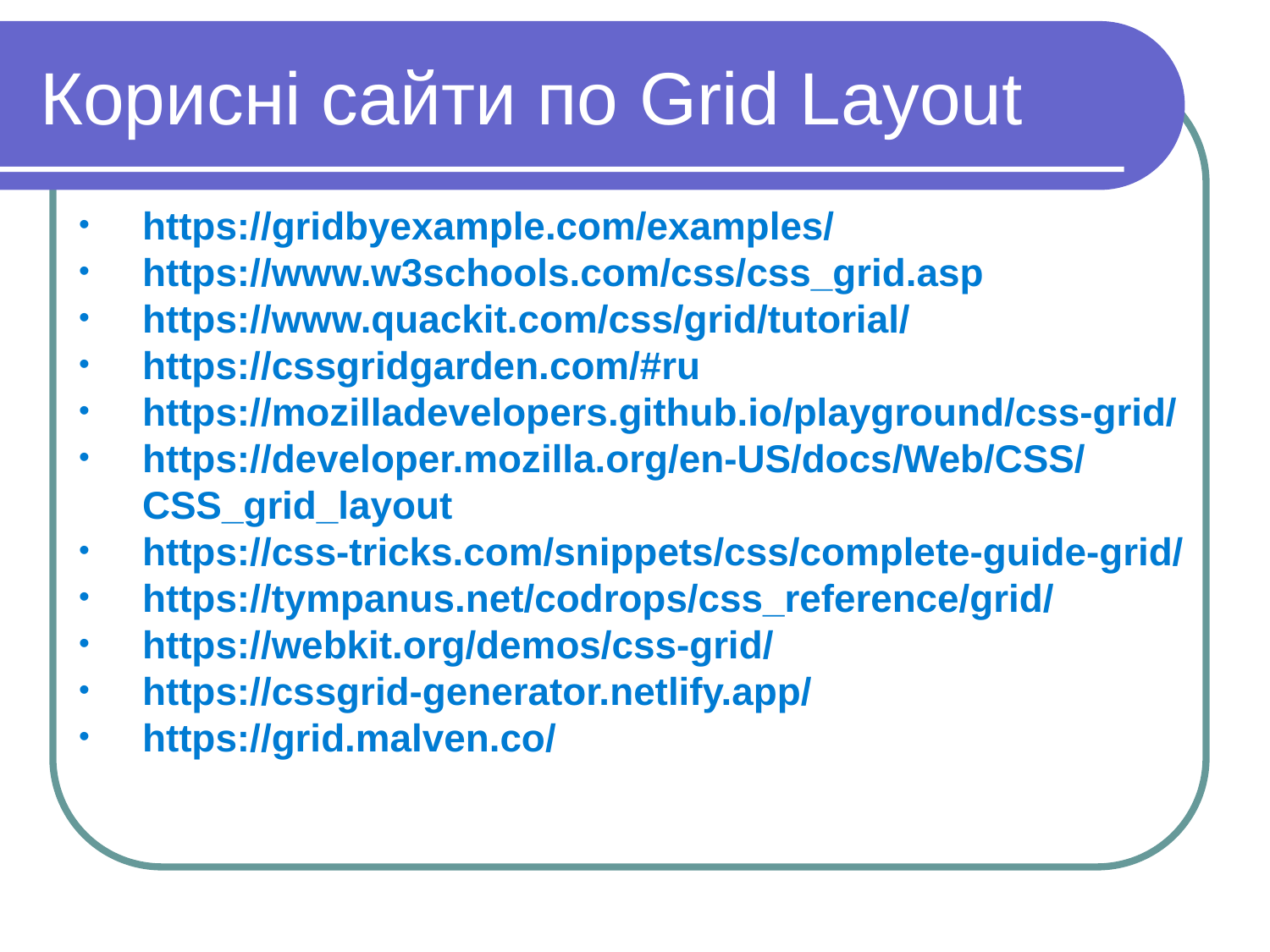

Корисні сайти по Grid Layout
https://gridbyexample.com/examples/
https://www.w3schools.com/css/css_grid.asp
https://www.quackit.com/css/grid/tutorial/
https://cssgridgarden.com/#ru
https://mozilladevelopers.github.io/playground/css-grid/
https://developer.mozilla.org/en-US/docs/Web/CSS/CSS_grid_layout
https://css-tricks.com/snippets/css/complete-guide-grid/
https://tympanus.net/codrops/css_reference/grid/
https://webkit.org/demos/css-grid/
https://cssgrid-generator.netlify.app/
https://grid.malven.co/